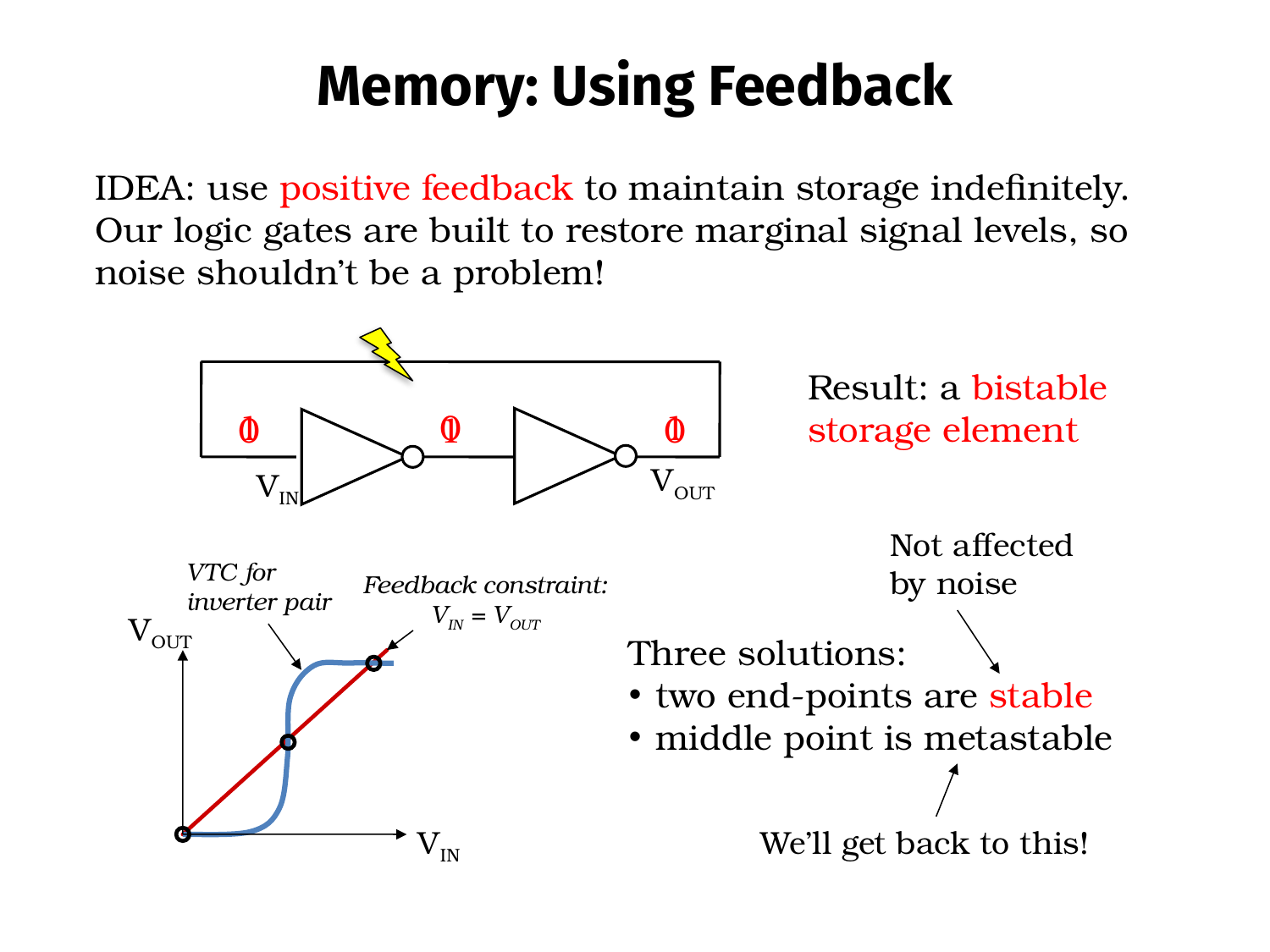

# Memory: Using Feedback
IDEA: use positive feedback to maintain storage indefinitely.  Our logic gates are built to restore marginal signal levels, so noise shouldn’t be a problem!

Result: a bistable storage element

VOUT

VIN
1                0                  1
0                1                  0
Not affected
by noise

Three solutions:
 two end-points are stable
 middle point is metastable

We’ll get back to this!

VTC for
inverter pair
VOUT

VIN

Feedback constraint:
VIN = VOUT